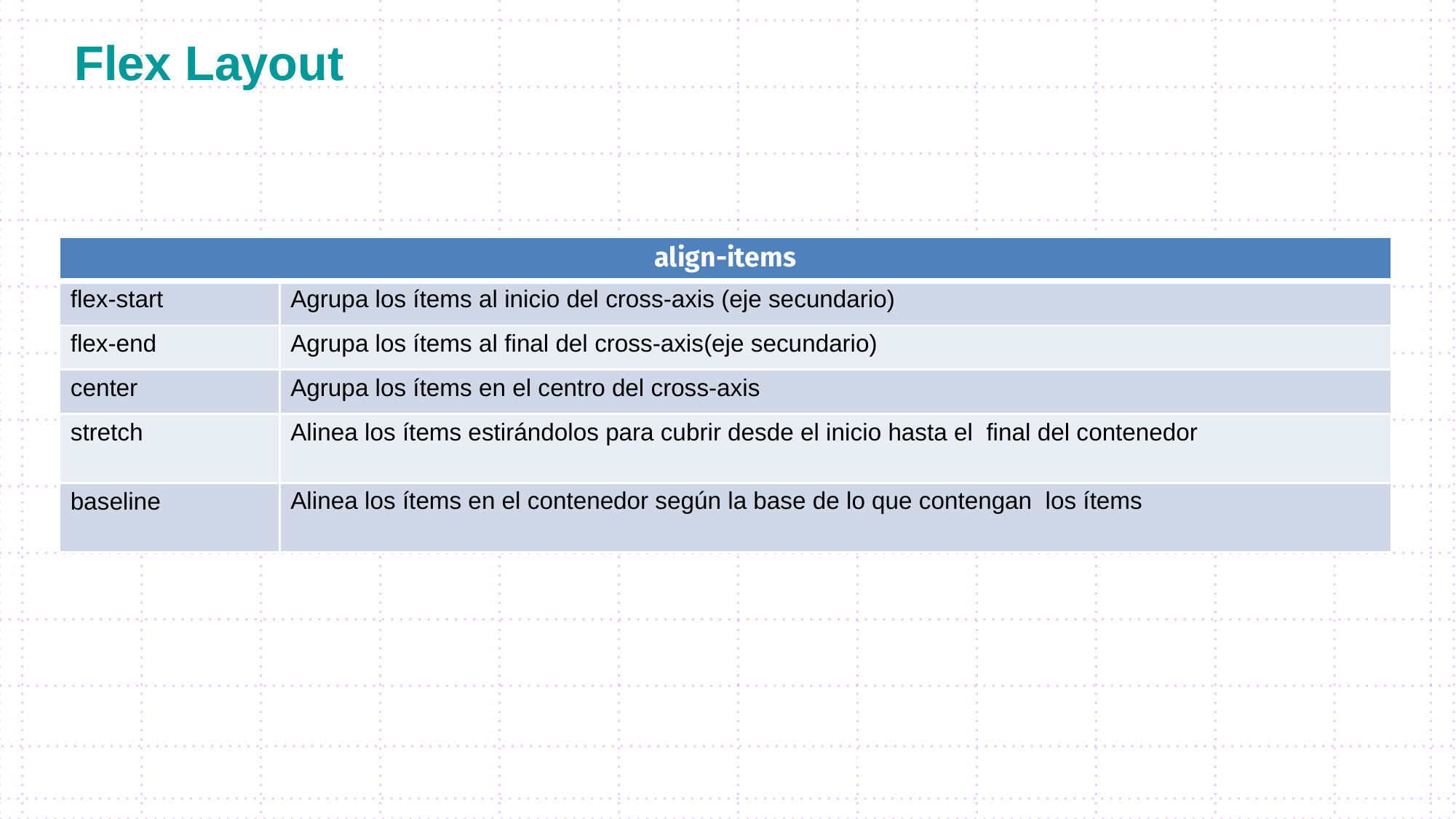

# Flex Layout
Flex Layout
| align-items |  |
| --- | --- |
| flex-start | Agrupa los ítems al inicio del cross-axis (eje secundario) |
| flex-end | Agrupa los ítems al final del cross-axis(eje secundario) |
| center | Agrupa los ítems en el centro del cross-axis |
| stretch | Alinea los ítems estirándolos para cubrir desde el inicio hasta el final del contenedor |
| baseline | Alinea los ítems en el contenedor según la base de lo que contengan los ítems |
Flex Layout
Pág.  2TÍTULO DE LA VIDEOLECCIÓN
Pág. 18